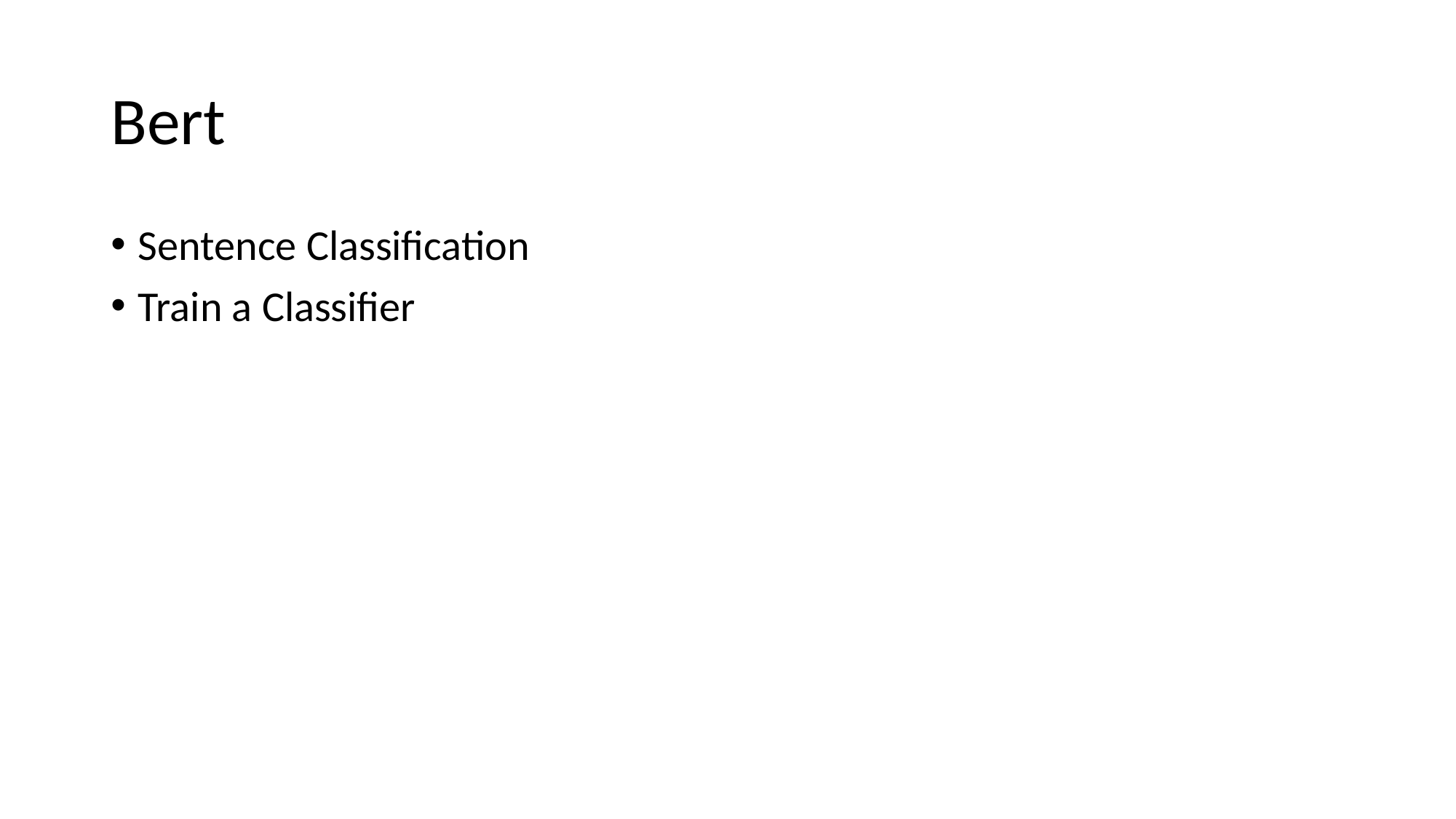

# Bert
Sentence Classification
Train a Classifier